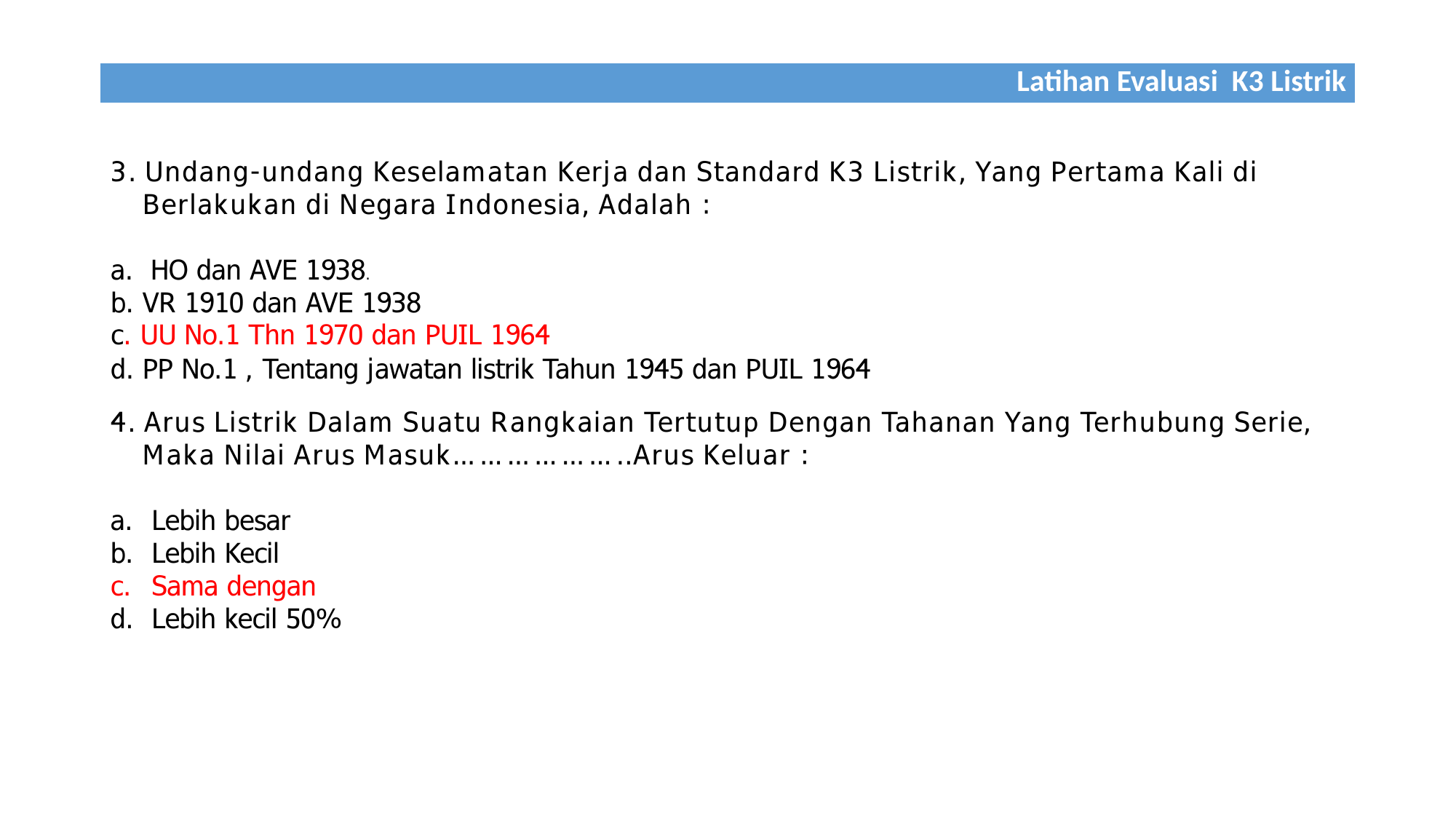

| Latihan Evaluasi K3 Listrik |
| --- |

3. Undang-undang Keselamatan Kerja dan Standard K3 Listrik, Yang Pertama Kali di
    Berlakukan di Negara Indonesia, Adalah :

a.  HO dan AVE 1938.
b. VR 1910 dan AVE 1938

c. UU No.1 Thn 1970 dan PUIL 1964

d. PP No.1 , Tentang jawatan listrik Tahun 1945 dan PUIL 1964

4. Arus Listrik Dalam Suatu Rangkaian Tertutup Dengan Tahanan Yang Terhubung Serie,
    Maka Nilai Arus Masuk………………..Arus Keluar :

Lebih besar
Lebih Kecil
Sama dengan
Lebih kecil 50%